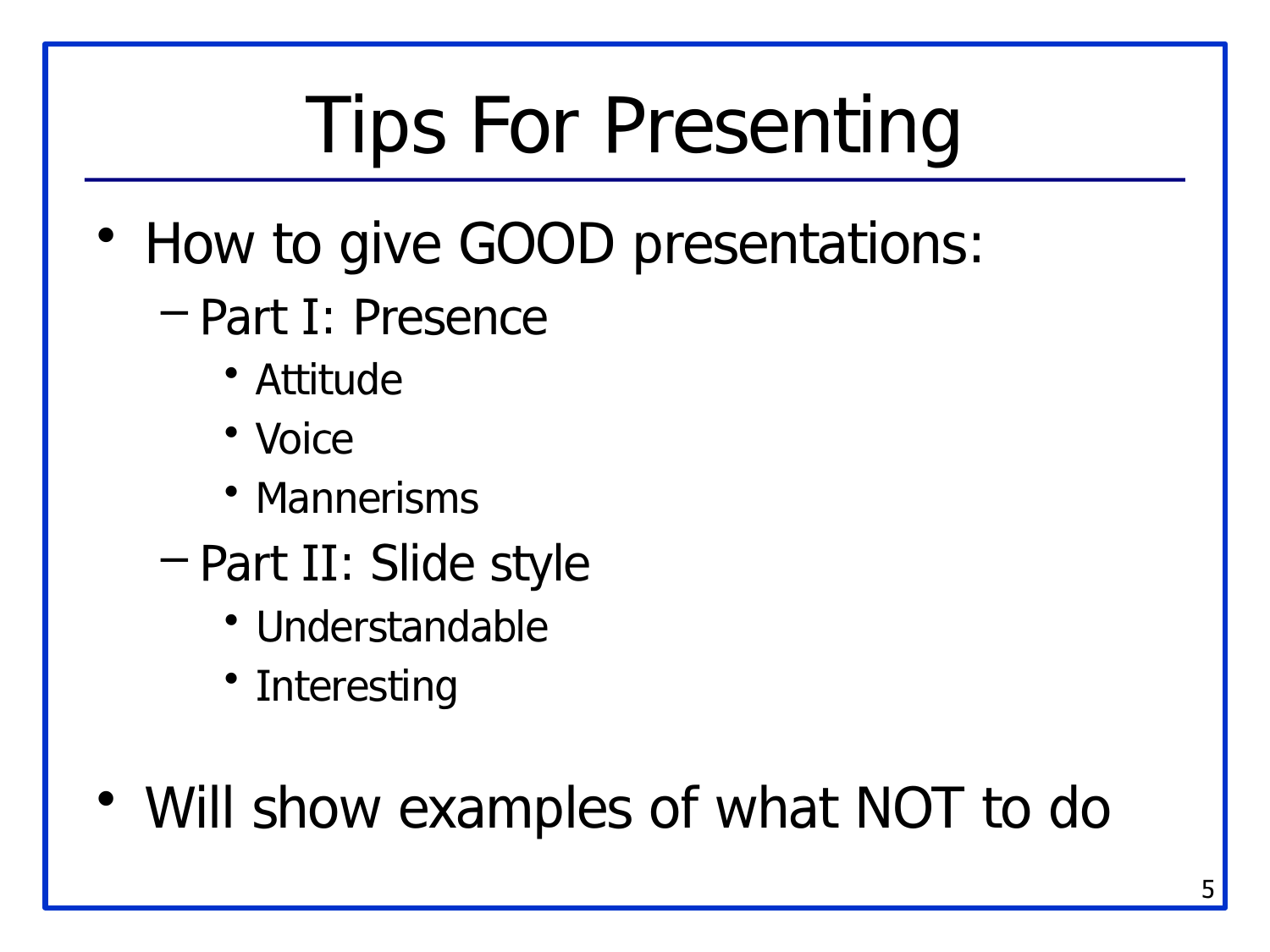

# Tips For Presenting
How to give GOOD presentations:
Part I: Presence
Attitude
Voice
Mannerisms
Part II: Slide style
Understandable
Interesting
Will show examples of what NOT to do

5